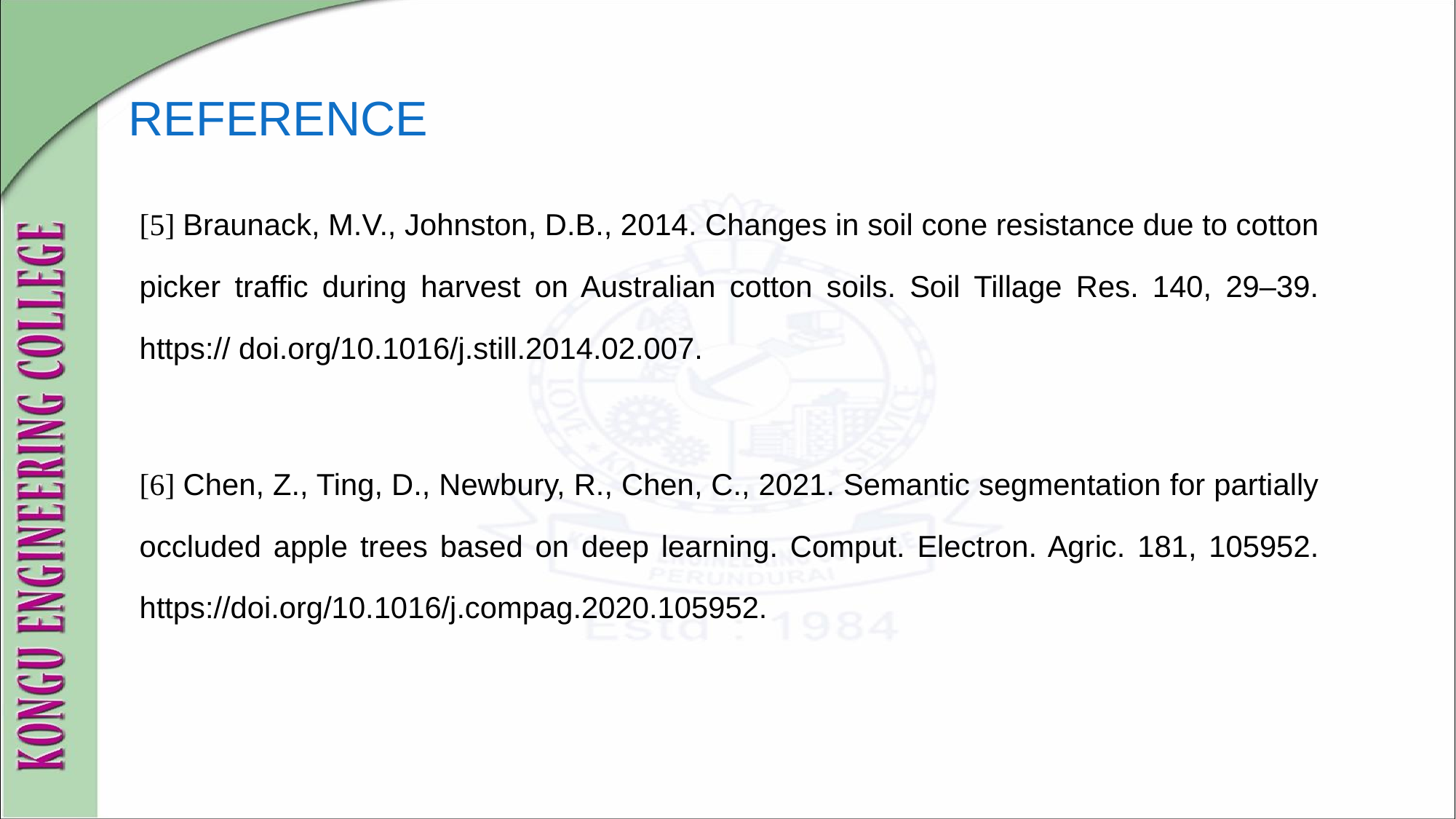

# REFERENCE
[5] Braunack, M.V., Johnston, D.B., 2014. Changes in soil cone resistance due to cotton picker traffic during harvest on Australian cotton soils. Soil Tillage Res. 140, 29–39. https:// doi.org/10.1016/j.still.2014.02.007.

[6] Chen, Z., Ting, D., Newbury, R., Chen, C., 2021. Semantic segmentation for partially occluded apple trees based on deep learning. Comput. Electron. Agric. 181, 105952. https://doi.org/10.1016/j.compag.2020.105952.